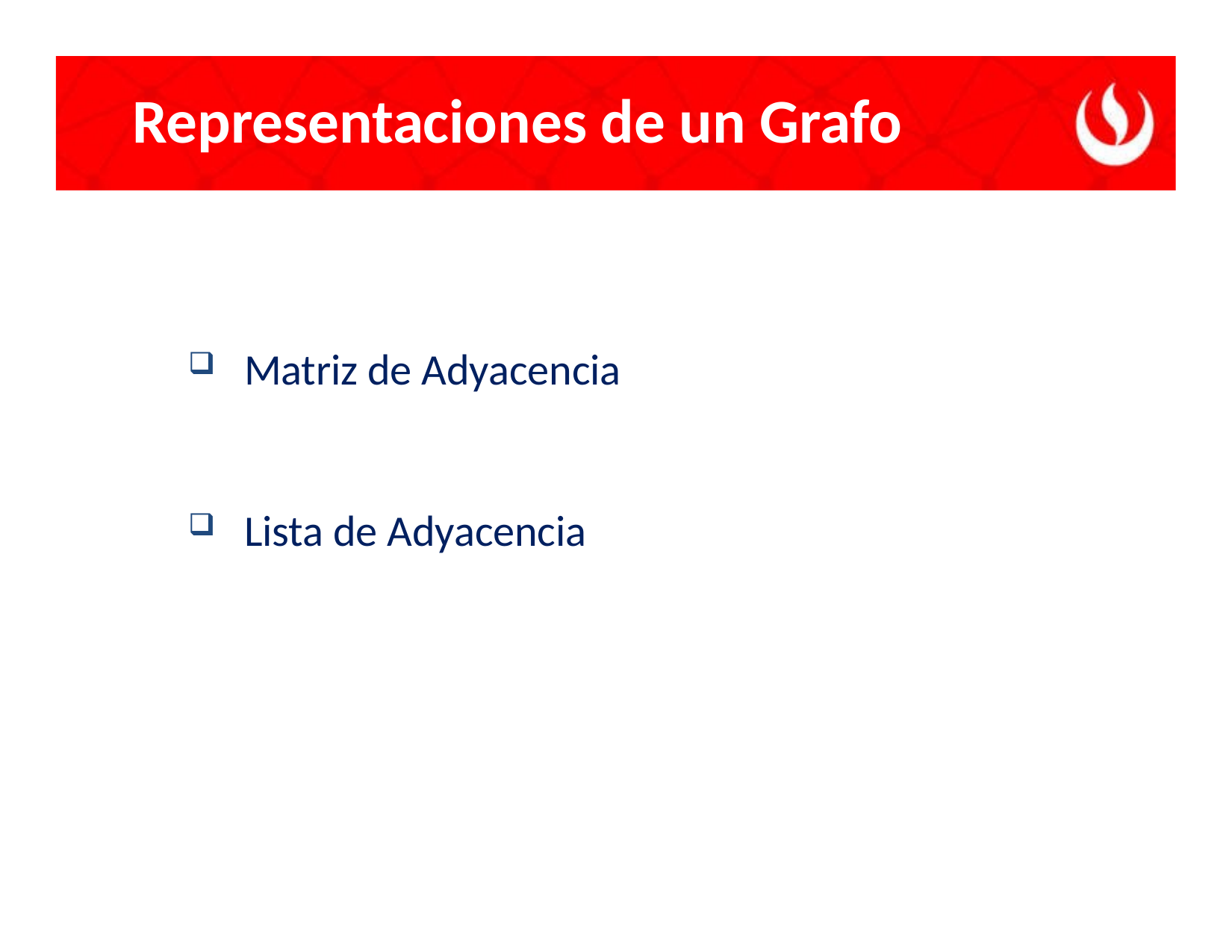

# Representaciones de un Grafo

Matriz de Adyacencia

Lista de Adyacencia